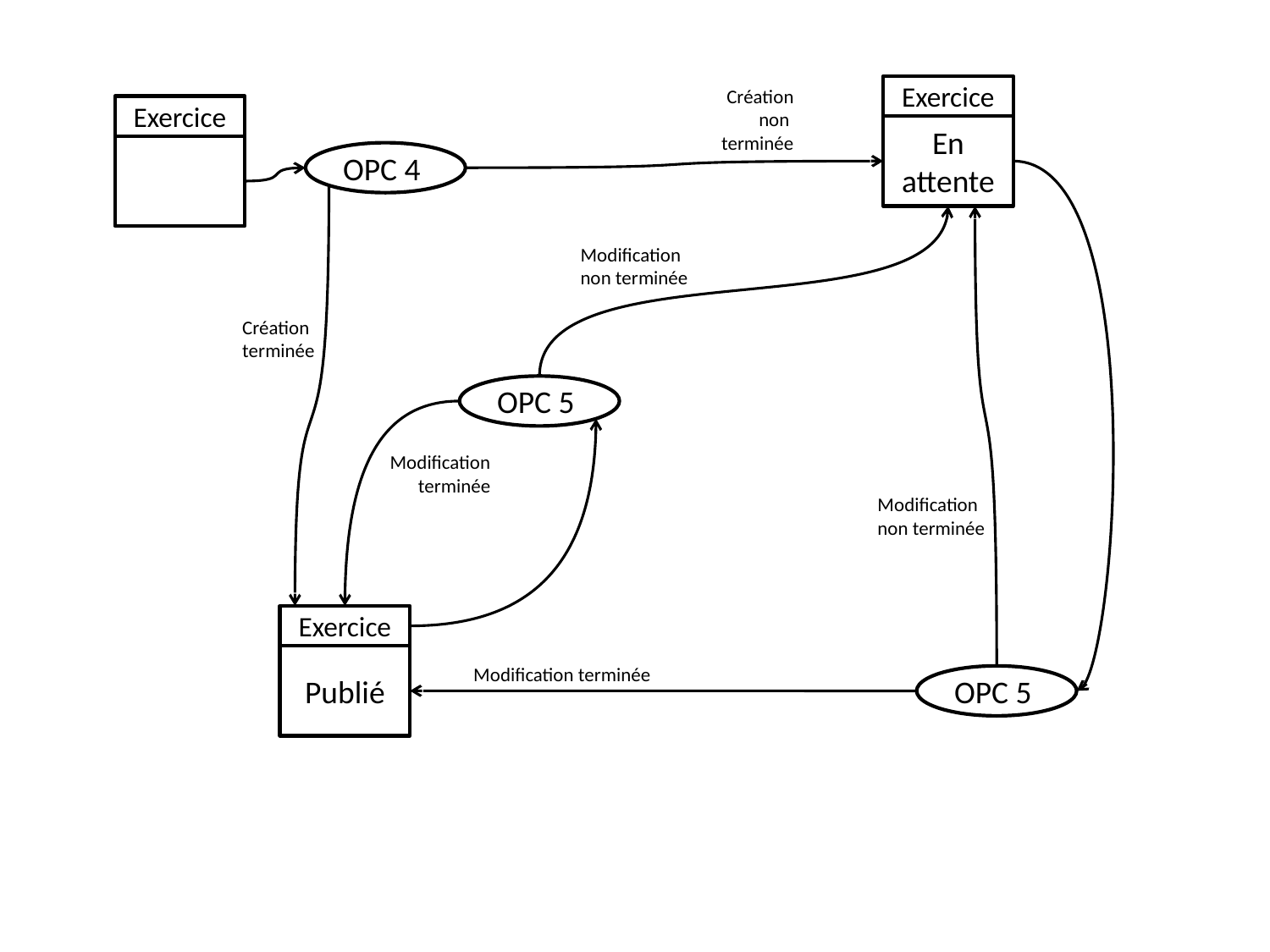

Exercice
Création non
terminée
Exercice
En attente

OPC 4
Modification non terminée
Création terminée
OPC 5
Modification terminée
Modification non terminée
Exercice
Publié
Modification terminée
OPC 5